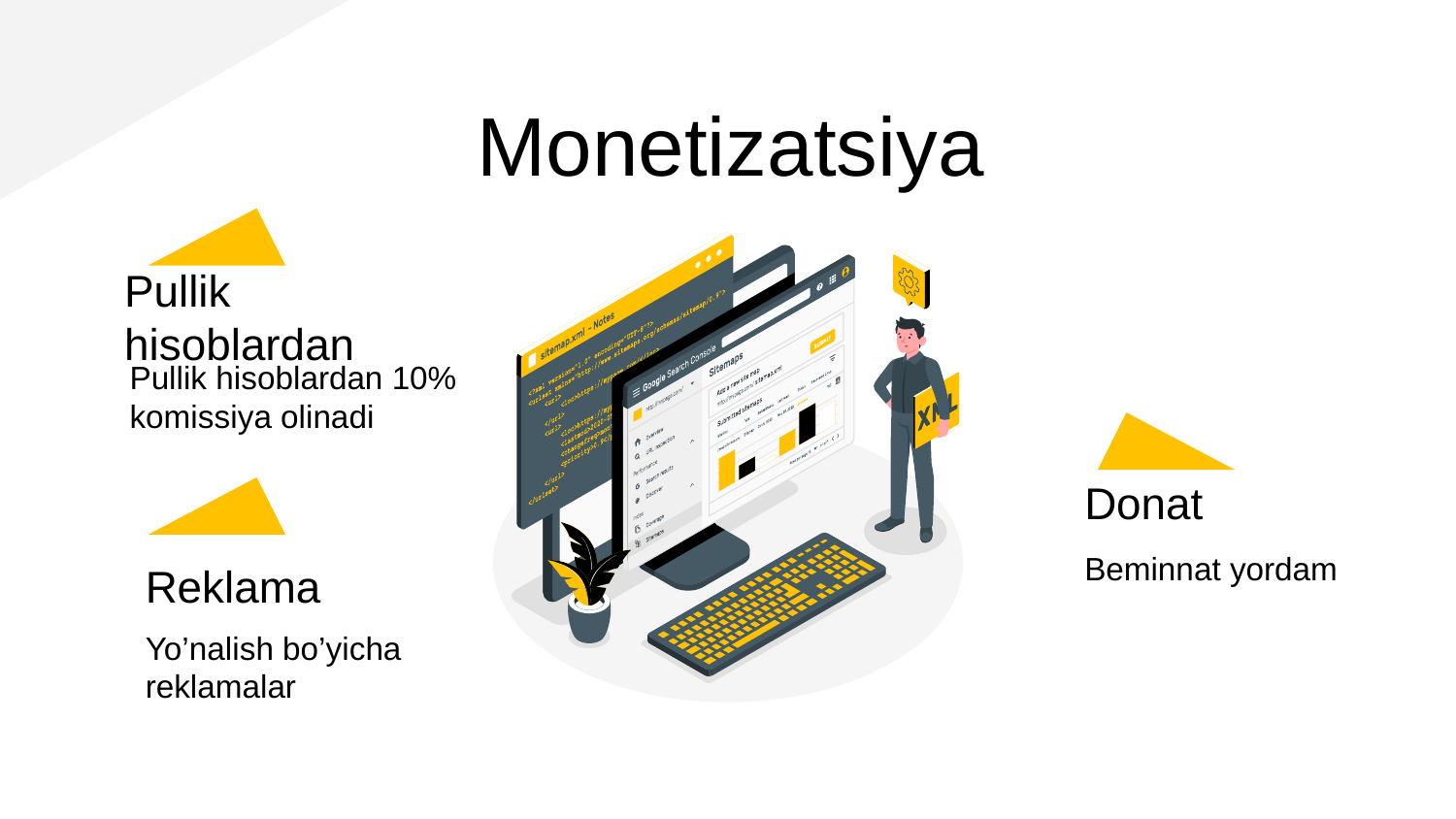

# Monetizatsiya

Pullik hisoblardan
Pullik hisoblardan 10% komissiya olinadi

Donat

Beminnat yordam
Reklama
Yo’nalish bo’yicha reklamalar